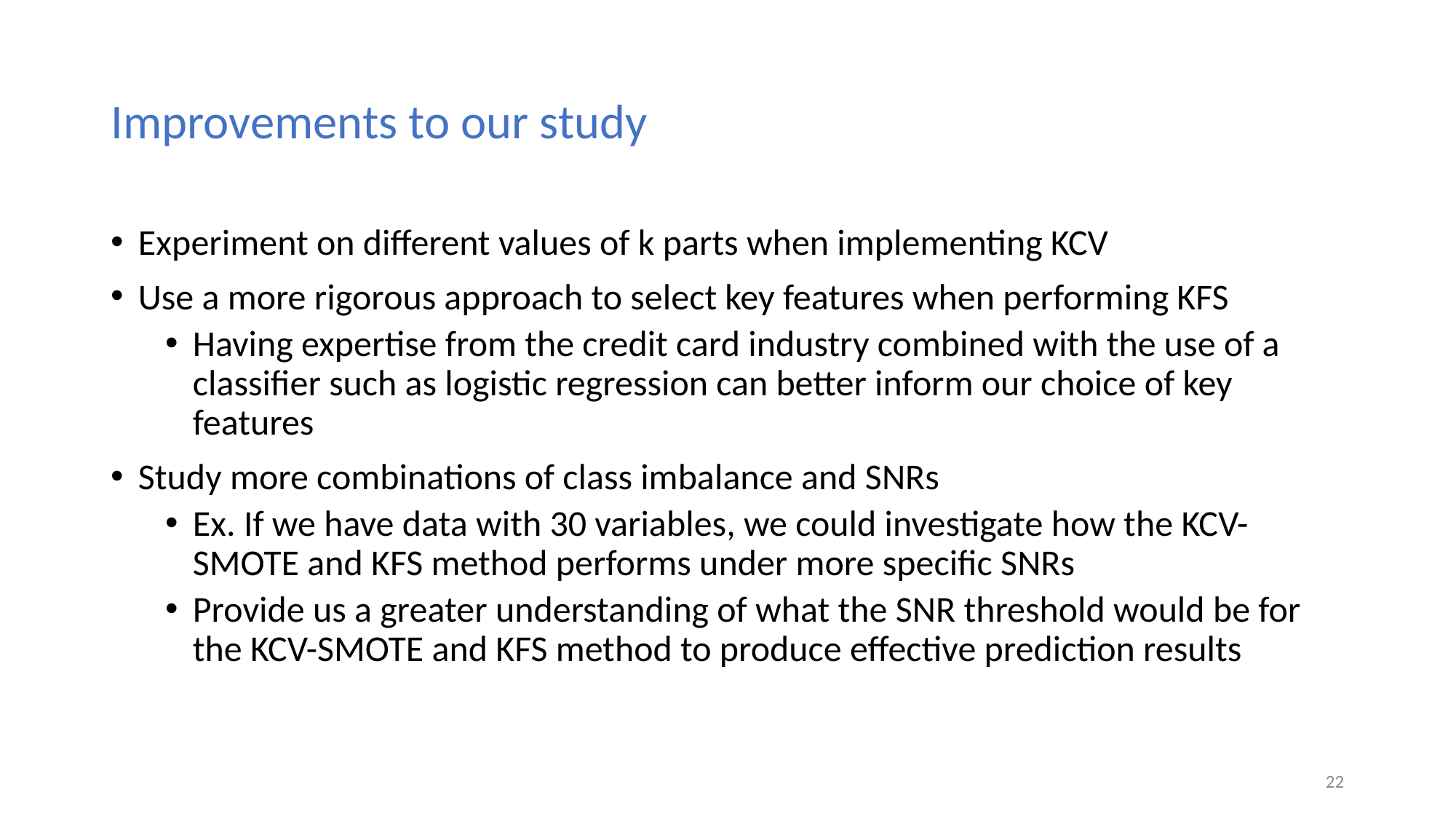

# Improvements to our study
Experiment on different values of k parts when implementing KCV
Use a more rigorous approach to select key features when performing KFS
Having expertise from the credit card industry combined with the use of a classifier such as logistic regression can better inform our choice of key features
Study more combinations of class imbalance and SNRs
Ex. If we have data with 30 variables, we could investigate how the KCV-SMOTE and KFS method performs under more specific SNRs
Provide us a greater understanding of what the SNR threshold would be for the KCV-SMOTE and KFS method to produce effective prediction results

22